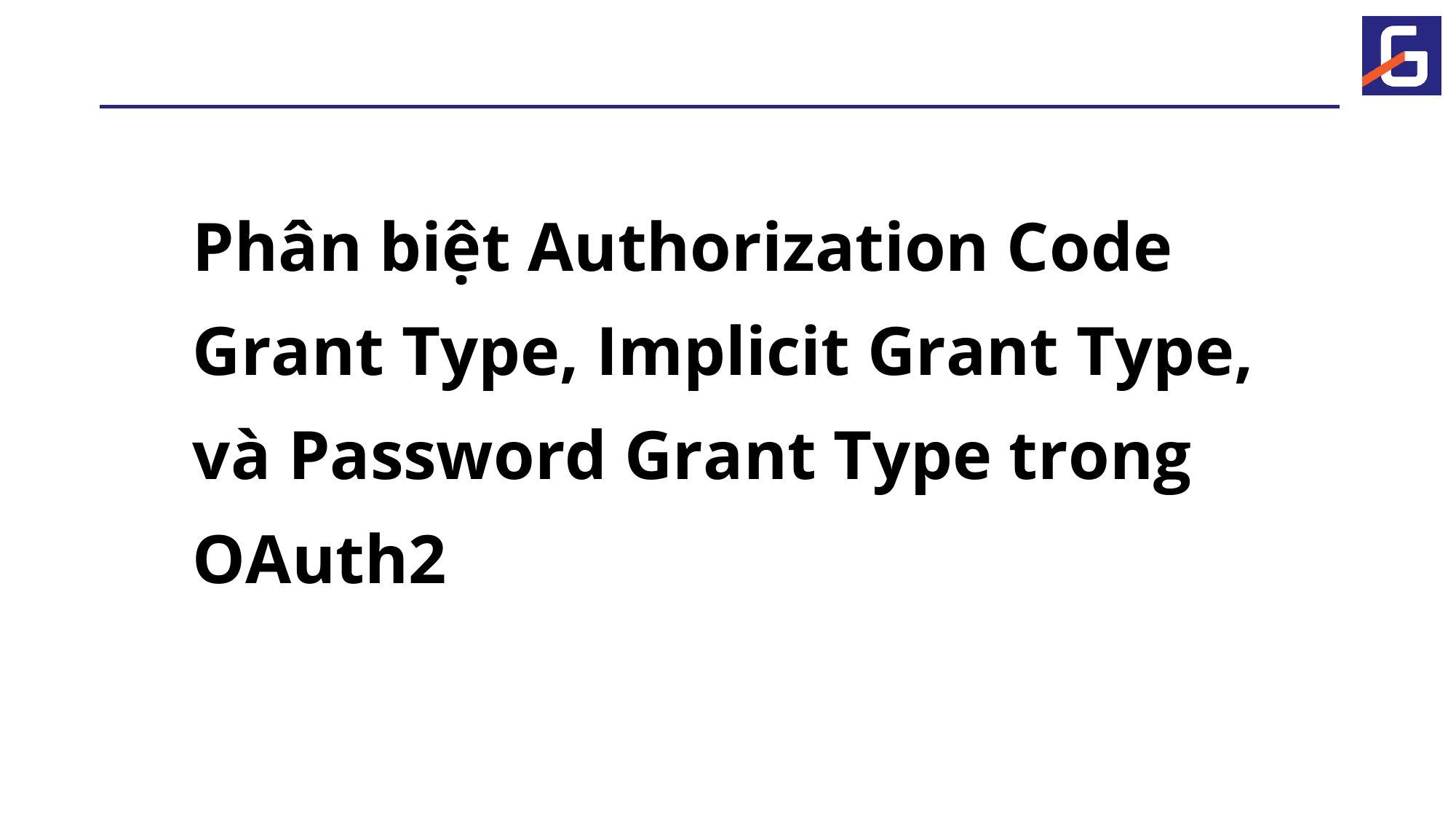

# Phân biệt Authorization Code Grant Type, Implicit Grant Type, và Password Grant Type trong OAuth2